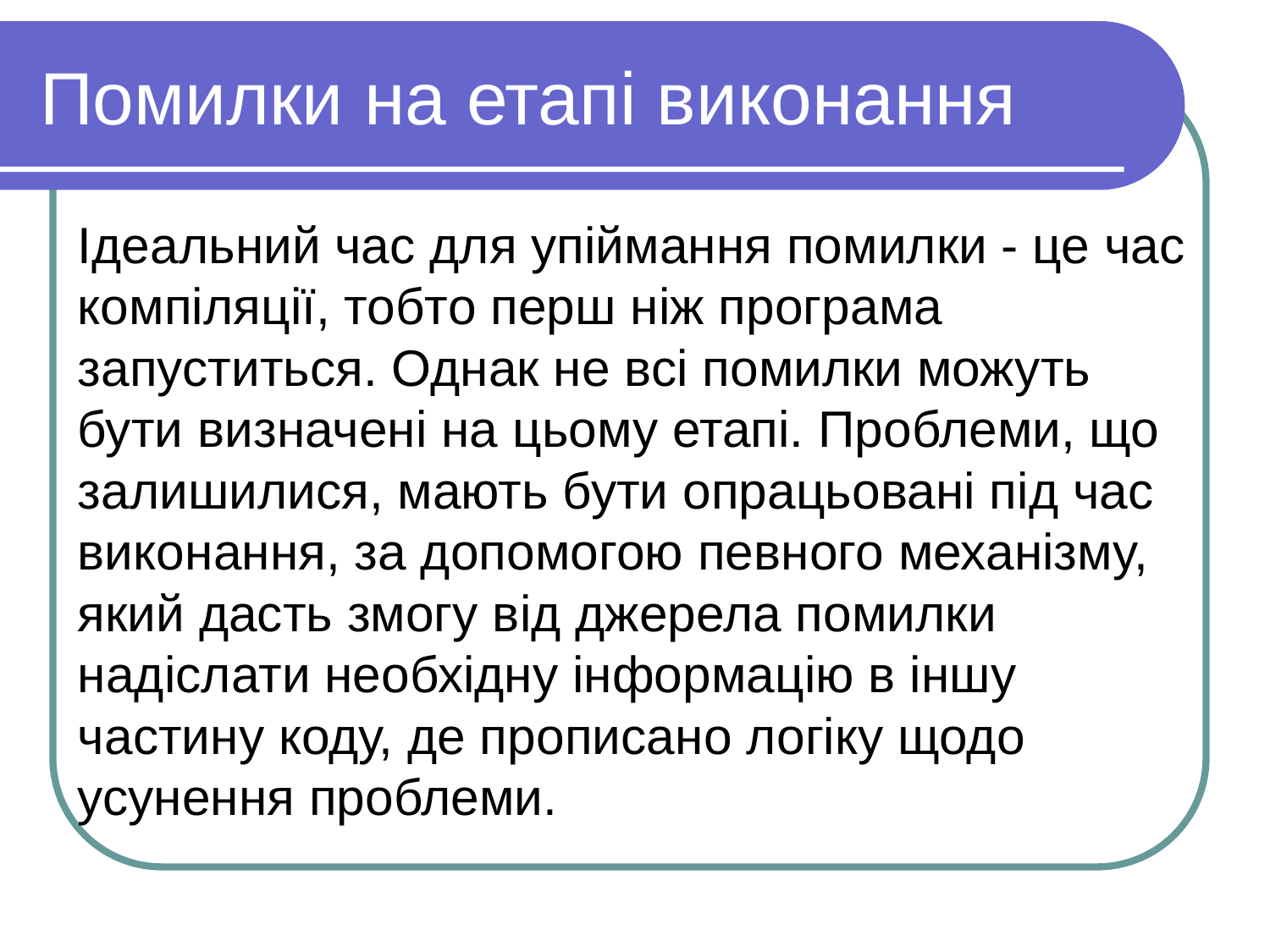

# Помилки на етапі виконання
Ідеальний час для упіймання помилки - це час компіляції, тобто перш ніж програма запуститься. Однак не всі помилки можуть бути визначені на цьому етапі. Проблеми, що залишилися, мають бути опрацьовані під час виконання, за допомогою певного механізму, який дасть змогу від джерела помилки надіслати необхідну інформацію в іншу частину коду, де прописано логіку щодо усунення проблеми.